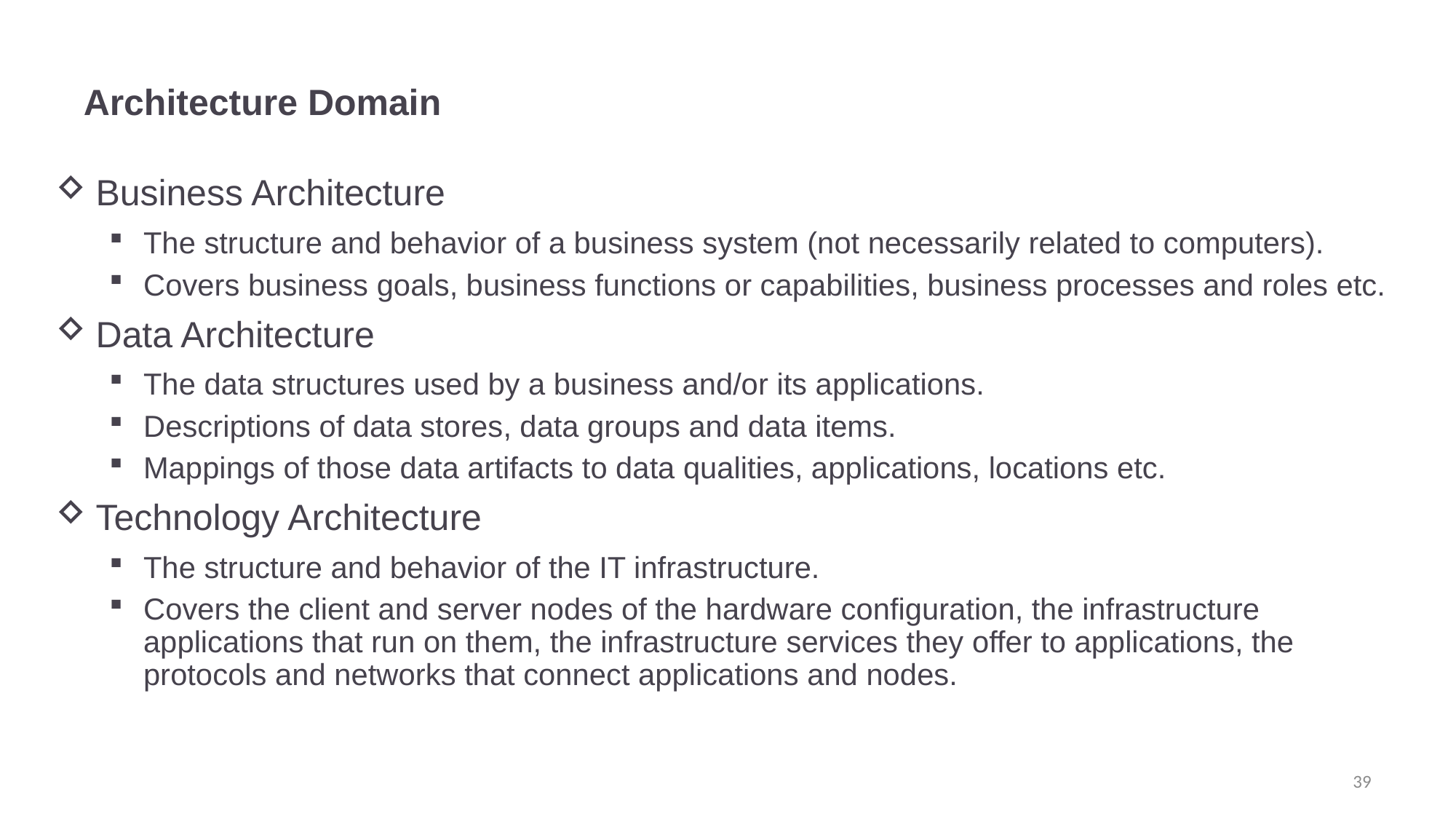

# Architecture Domain
Business Architecture
The structure and behavior of a business system (not necessarily related to computers).
Covers business goals, business functions or capabilities, business processes and roles etc.
Data Architecture
The data structures used by a business and/or its applications.
Descriptions of data stores, data groups and data items.
Mappings of those data artifacts to data qualities, applications, locations etc.
Technology Architecture
The structure and behavior of the IT infrastructure.
Covers the client and server nodes of the hardware configuration, the infrastructure applications that run on them, the infrastructure services they offer to applications, the protocols and networks that connect applications and nodes.
39